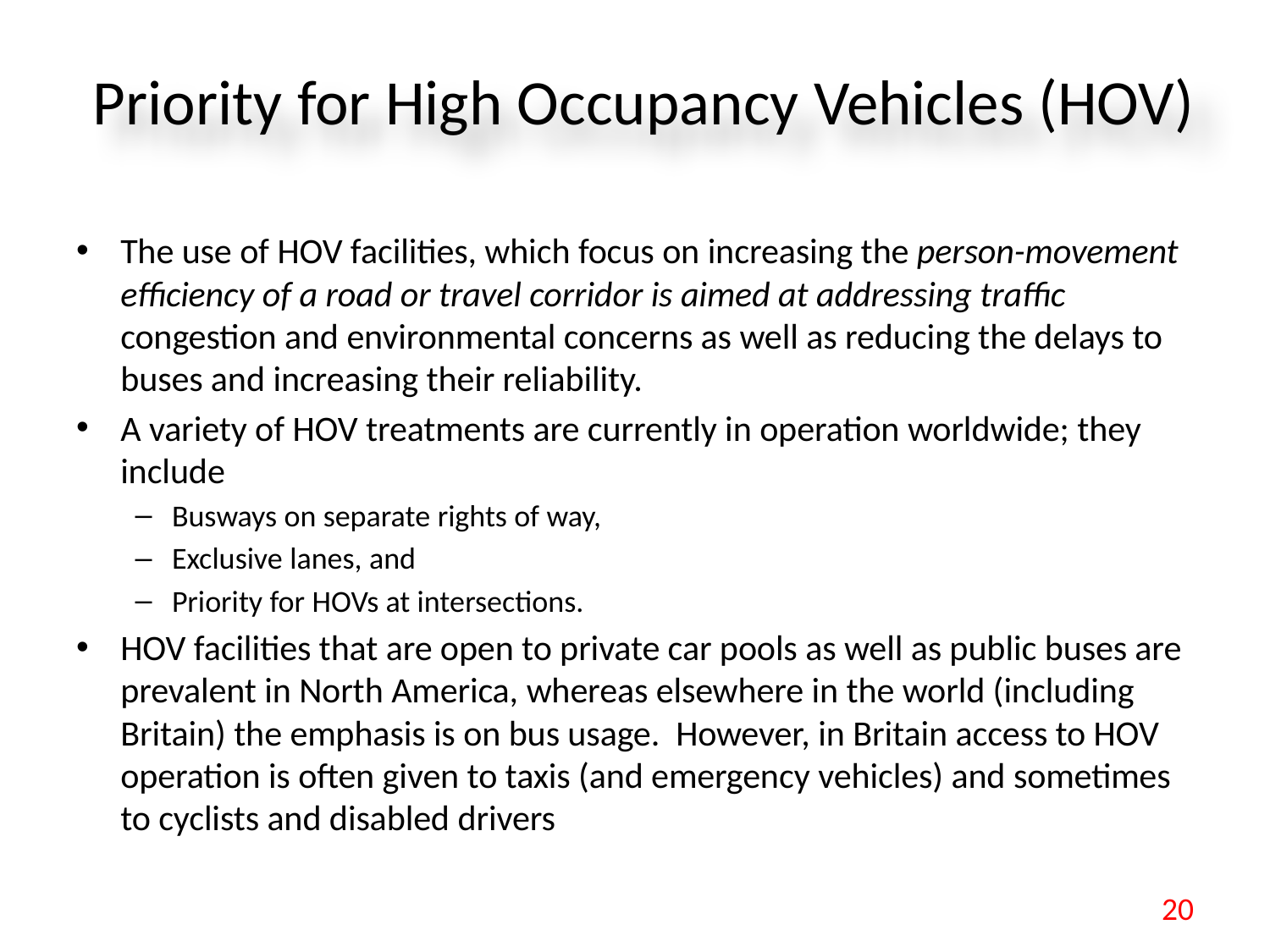

# Priority for High Occupancy Vehicles (HOV)
The use of HOV facilities, which focus on increasing the person-movement efficiency of a road or travel corridor is aimed at addressing traffic congestion and environmental concerns as well as reducing the delays to buses and increasing their reliability.
A variety of HOV treatments are currently in operation worldwide; they include
Busways on separate rights of way,
Exclusive lanes, and
Priority for HOVs at intersections.
HOV facilities that are open to private car pools as well as public buses are prevalent in North America, whereas elsewhere in the world (including Britain) the emphasis is on bus usage.  However, in Britain access to HOV operation is often given to taxis (and emergency vehicles) and sometimes to cyclists and disabled drivers
20